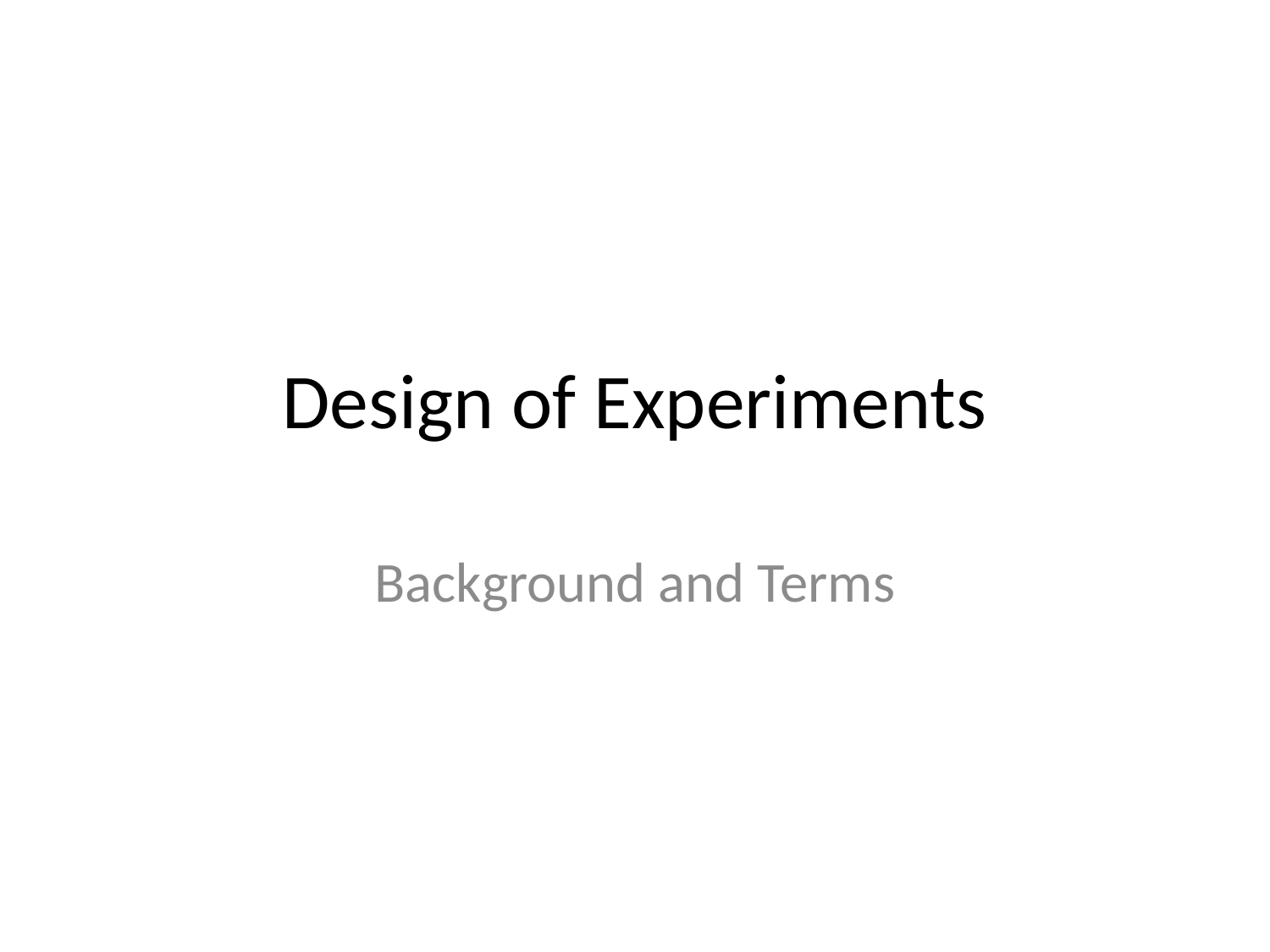

# Design of Experiments
Background and Terms